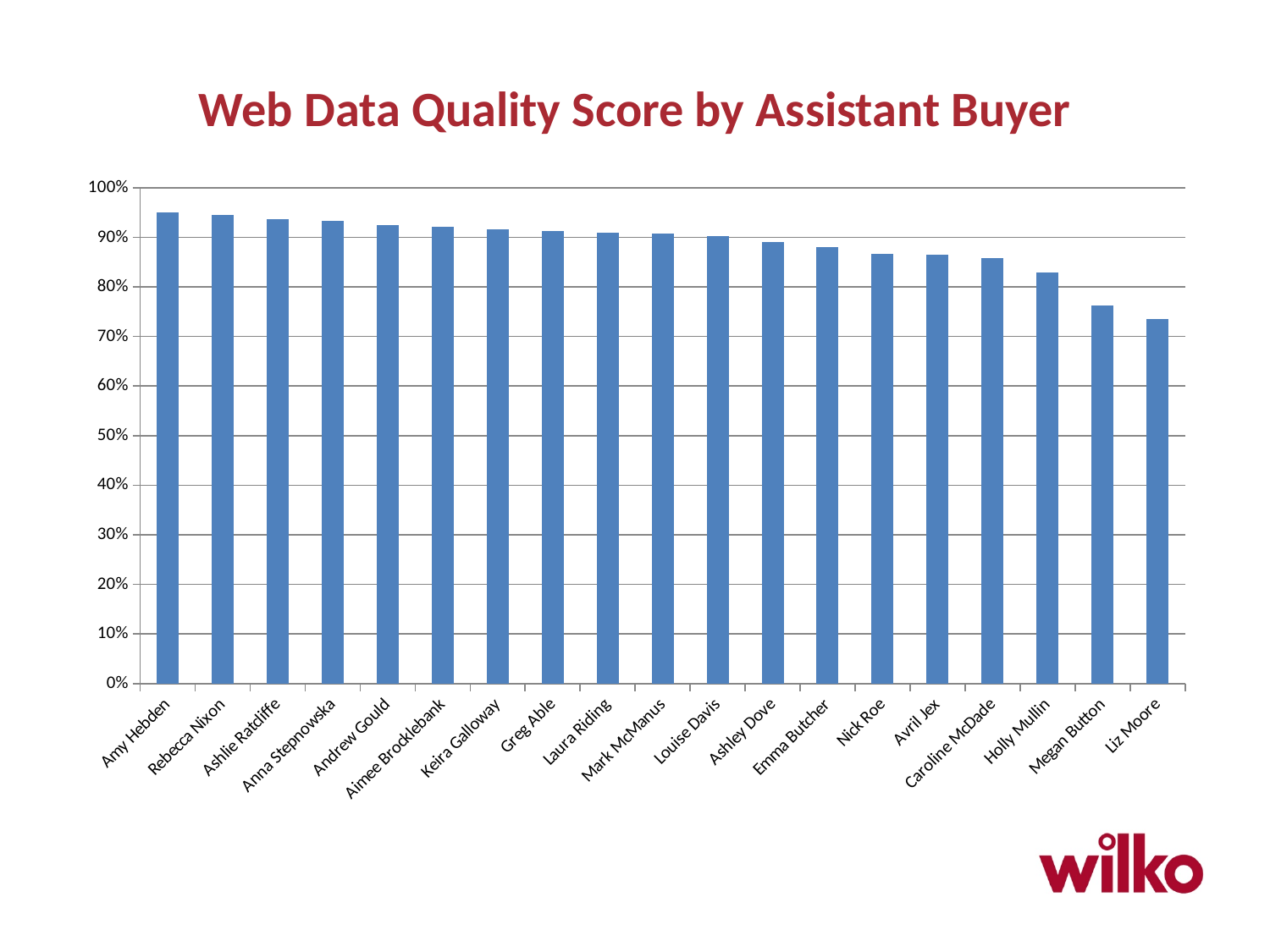

# Web Data Quality Score by Assistant Buyer

### Chart

| Category | Total |
|---|---|
| Amy Hebden | 0.9499999999999998 |
| Rebecca Nixon | 0.9453810699588528 |
| Ashlie Ratcliffe | 0.9365834457939729 |
| Anna Stepnowska | 0.9327602996254681 |
| Andrew Gould | 0.9252938227035751 |
| Aimee Brocklebank | 0.9215565167243362 |
| Keira Galloway | 0.9154785478547878 |
| Greg Able | 0.91195374110406 |
| Laura Riding | 0.910078309692672 |
| Mark McManus | 0.9081668734491336 |
| Louise Davis | 0.9033522494887507 |
| Ashley Dove | 0.8906689009914919 |
| Emma Butcher | 0.8805847701149462 |
| Nick Roe | 0.8669672818791906 |
| Avril Jex | 0.8649194400422571 |
| Caroline McDade | 0.8572782994261879 |
| Holly Mullin | 0.8285158852165041 |
| Megan Button | 0.763399408284025 |
| Liz Moore | 0.7358870967741935 |